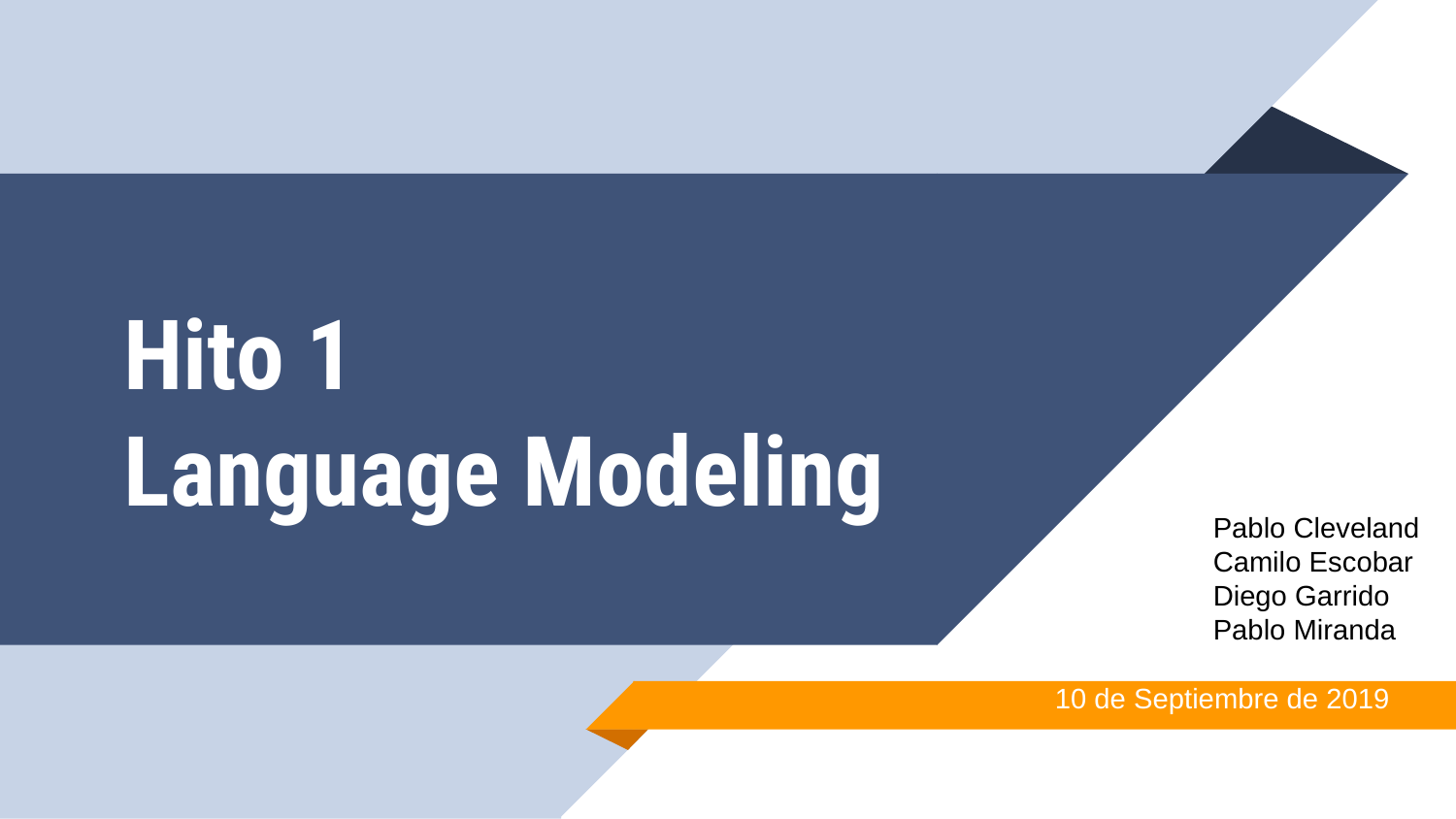

# Hito 1 Language Modeling
Pablo Cleveland
Camilo Escobar
Diego Garrido
Pablo Miranda
10 de Septiembre de 2019